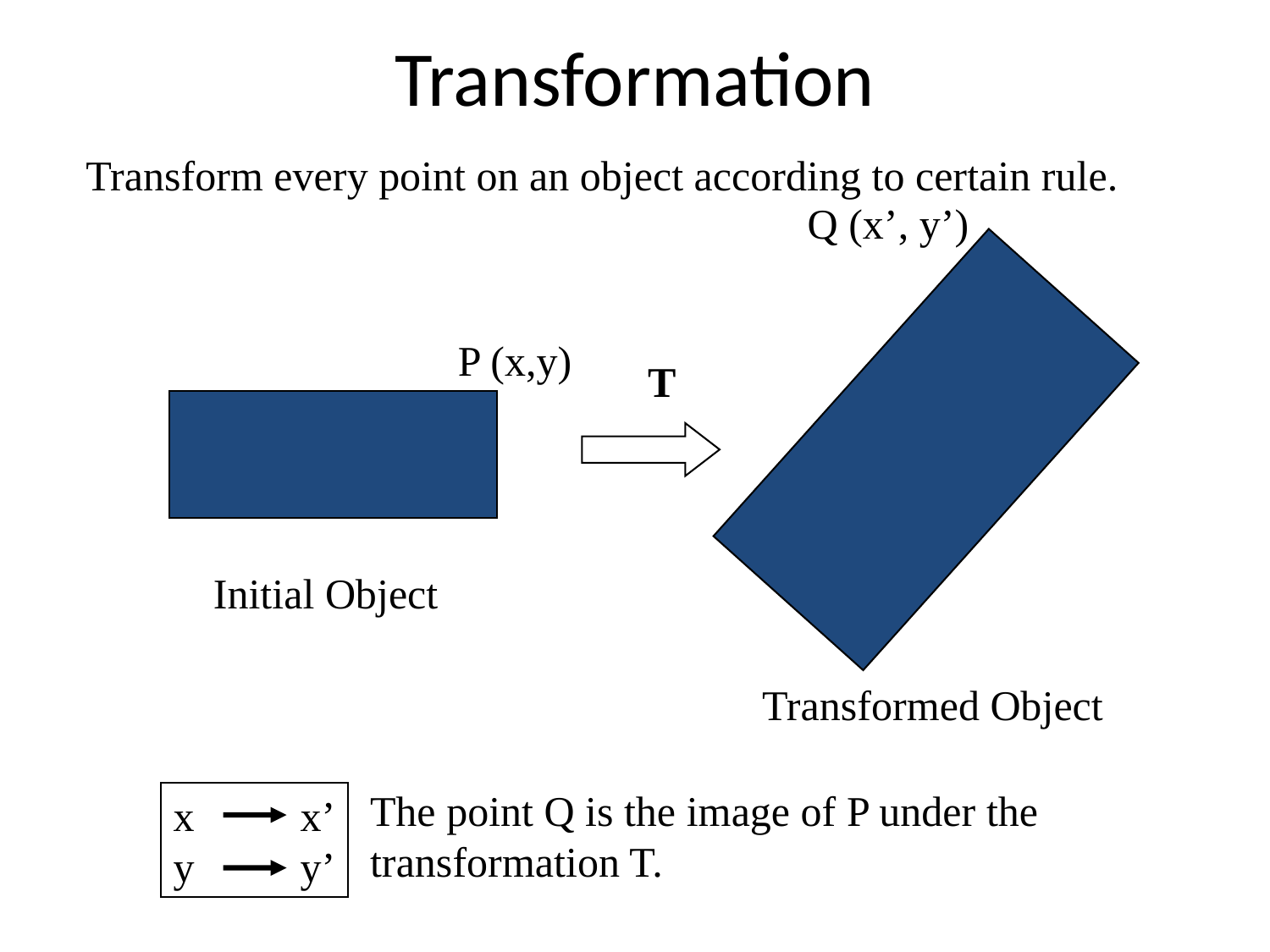

# Transformation
Transform every point on an object according to certain rule.
Q (x’, y’)
P (x,y)
T

Initial Object
Transformed Object
The point Q is the image of P under the transformation T.
x	x’
y	y’